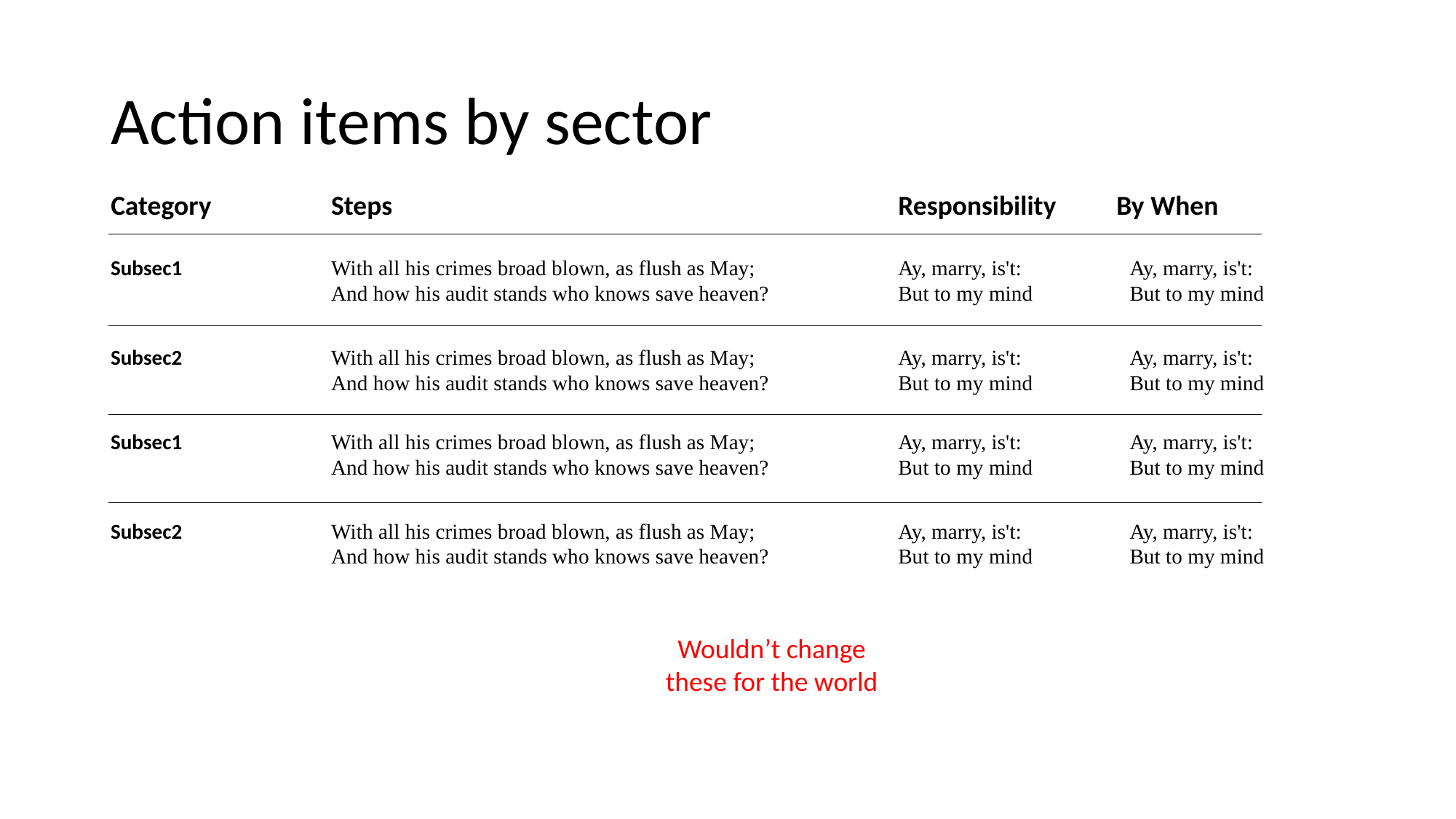

# Action items by sector
Category
Steps
Responsibility
By When
Subsec1
With all his crimes broad blown, as flush as May;
And how his audit stands who knows save heaven?
Ay, marry, is't:
But to my mind
Ay, marry, is't:
But to my mind
Subsec2
With all his crimes broad blown, as flush as May;
And how his audit stands who knows save heaven?
Ay, marry, is't:
But to my mind
Ay, marry, is't:
But to my mind
Subsec1
With all his crimes broad blown, as flush as May;
And how his audit stands who knows save heaven?
Ay, marry, is't:
But to my mind
Ay, marry, is't:
But to my mind
Subsec2
With all his crimes broad blown, as flush as May;
And how his audit stands who knows save heaven?
Ay, marry, is't:
But to my mind
Ay, marry, is't:
But to my mind
Wouldn’t change these for the world